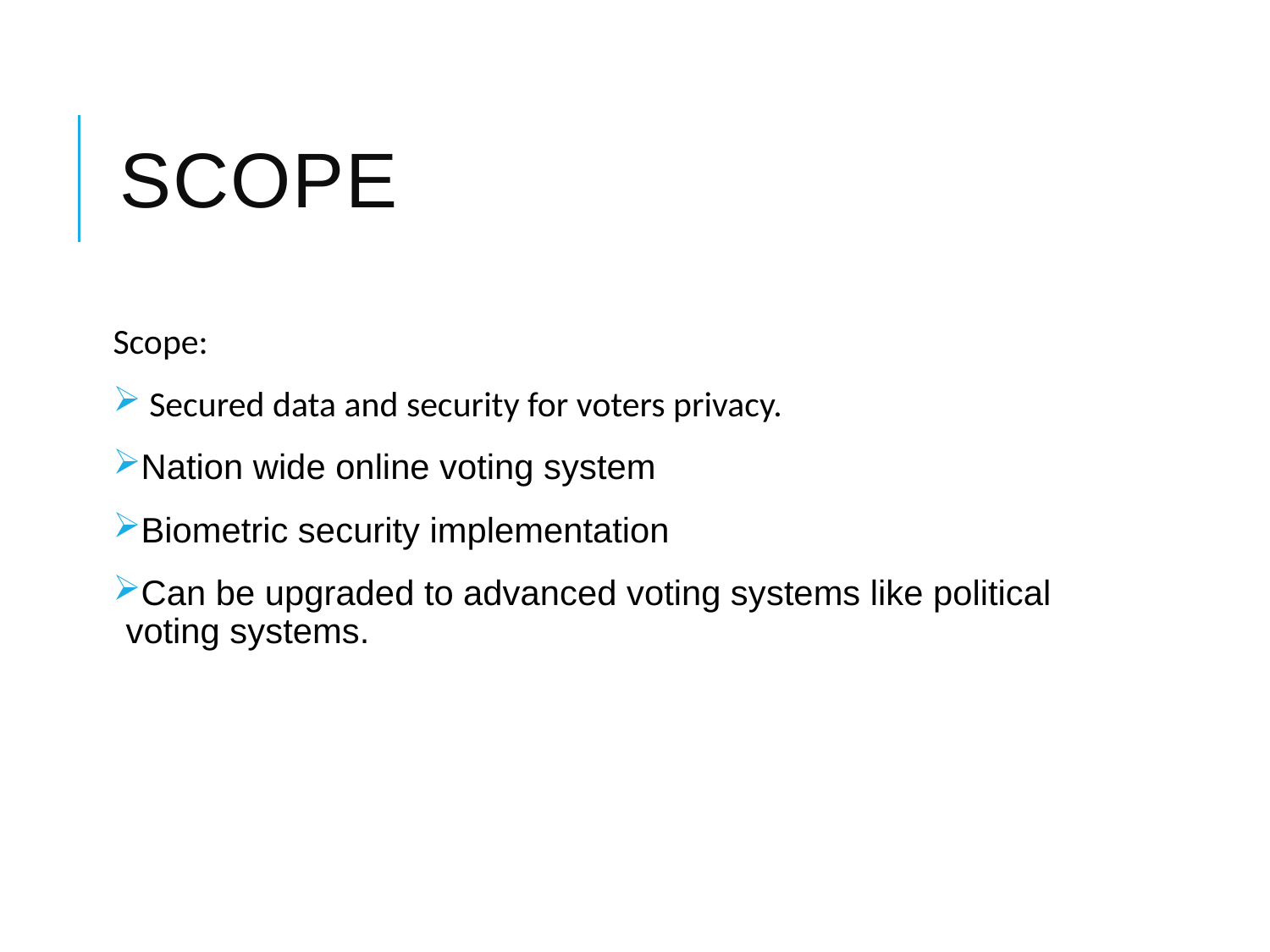

# Scope
Scope:
 Secured data and security for voters privacy.
Nation wide online voting system
Biometric security implementation
Can be upgraded to advanced voting systems like political voting systems.